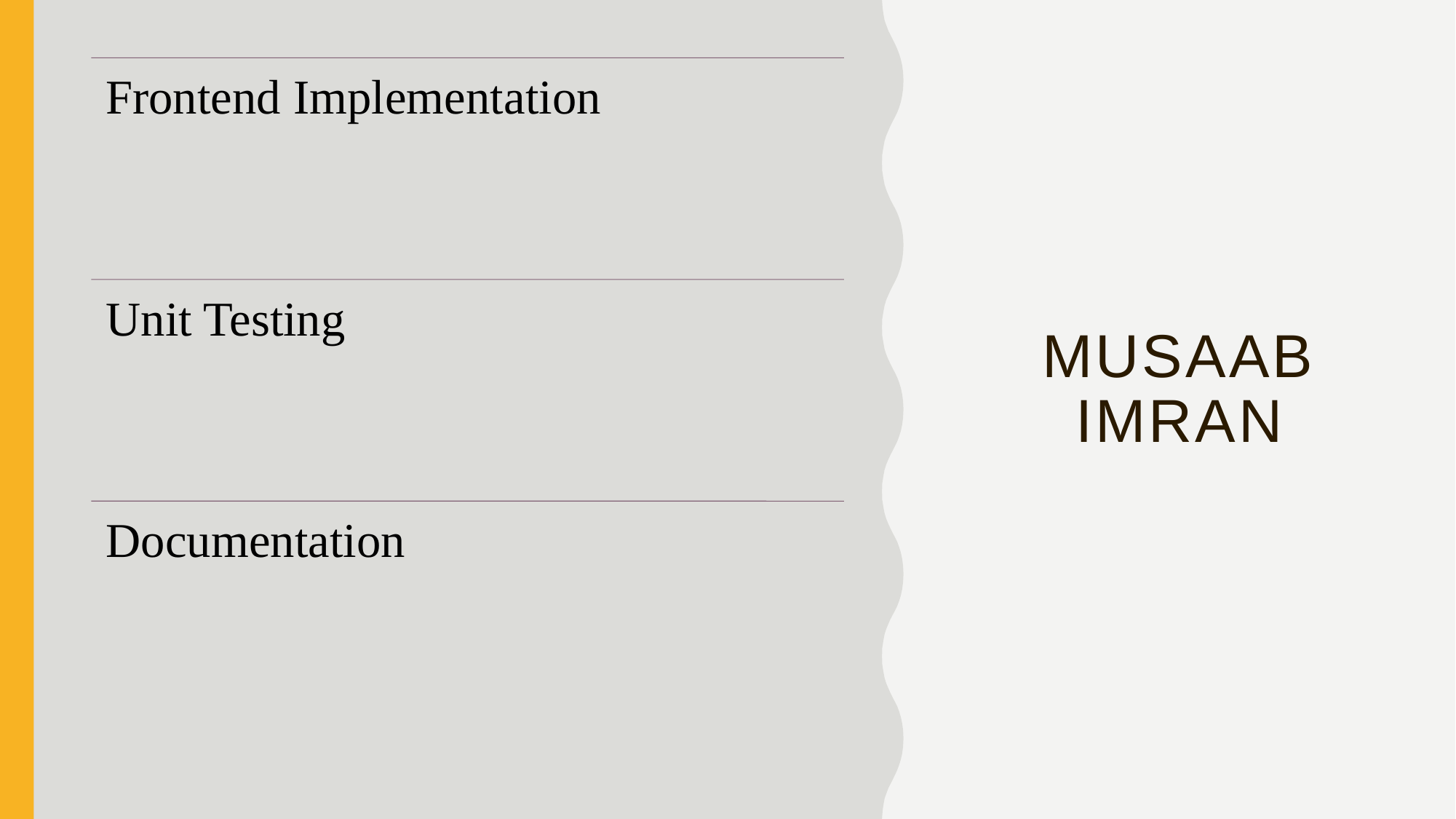

Frontend Implementation
Unit Testing
Documentation
# Musaab Imran